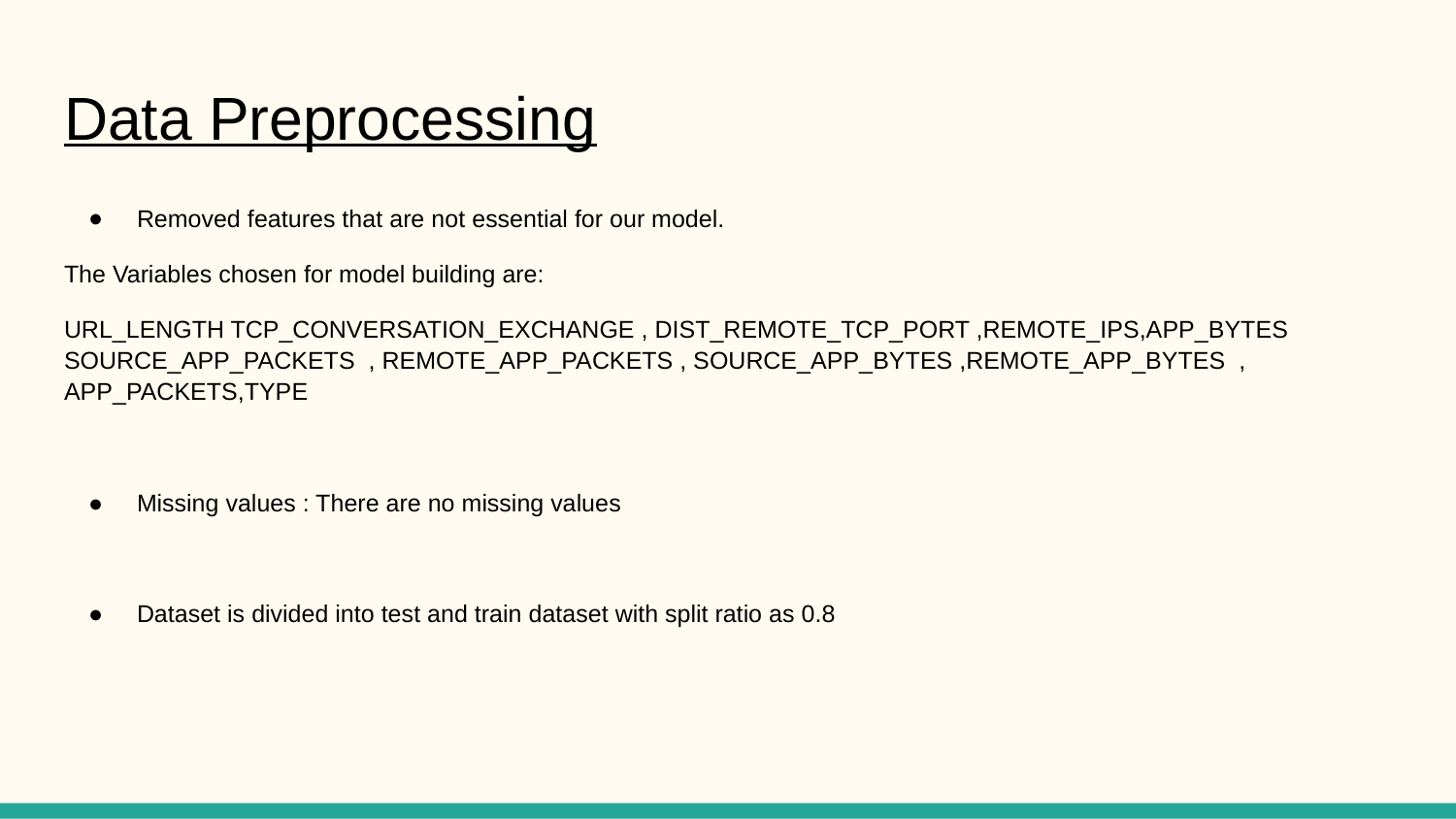

# Data Preprocessing
Removed features that are not essential for our model.
The Variables chosen for model building are:
URL_LENGTH TCP_CONVERSATION_EXCHANGE , DIST_REMOTE_TCP_PORT ,REMOTE_IPS,APP_BYTES        SOURCE_APP_PACKETS  , REMOTE_APP_PACKETS , SOURCE_APP_BYTES ,REMOTE_APP_BYTES  , APP_PACKETS,TYPE

Missing values : There are no missing values

Dataset is divided into test and train dataset with split ratio as 0.8